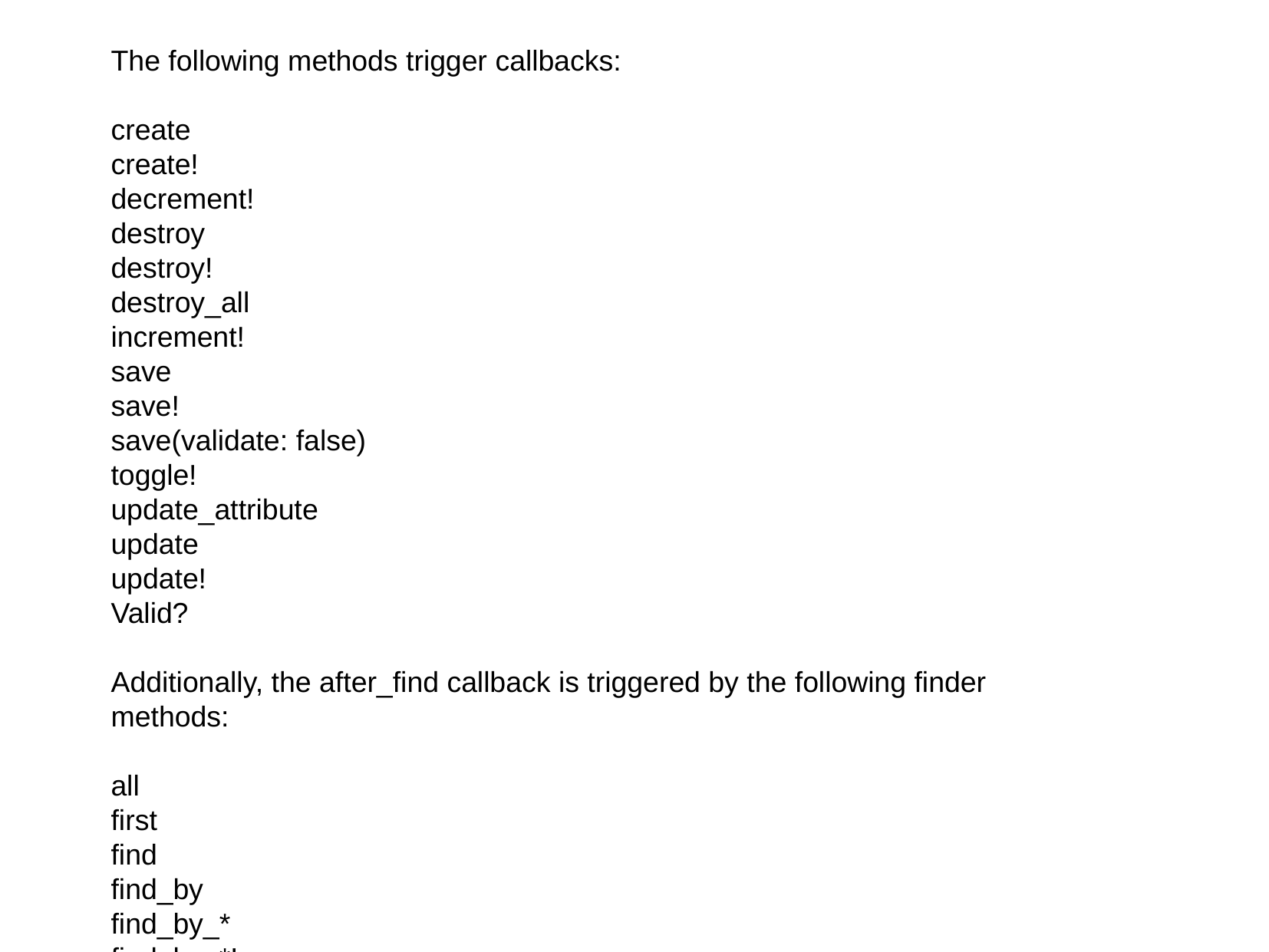

The following methods trigger callbacks:

create
create!
decrement!
destroy
destroy!
destroy_all
increment!
save
save!
save(validate: false)
toggle!
update_attribute
update
update!
Valid?

Additionally, the after_find callback is triggered by the following finder methods:

all
first
find
find_by
find_by_*
find_by_*!
find_by_sql
last